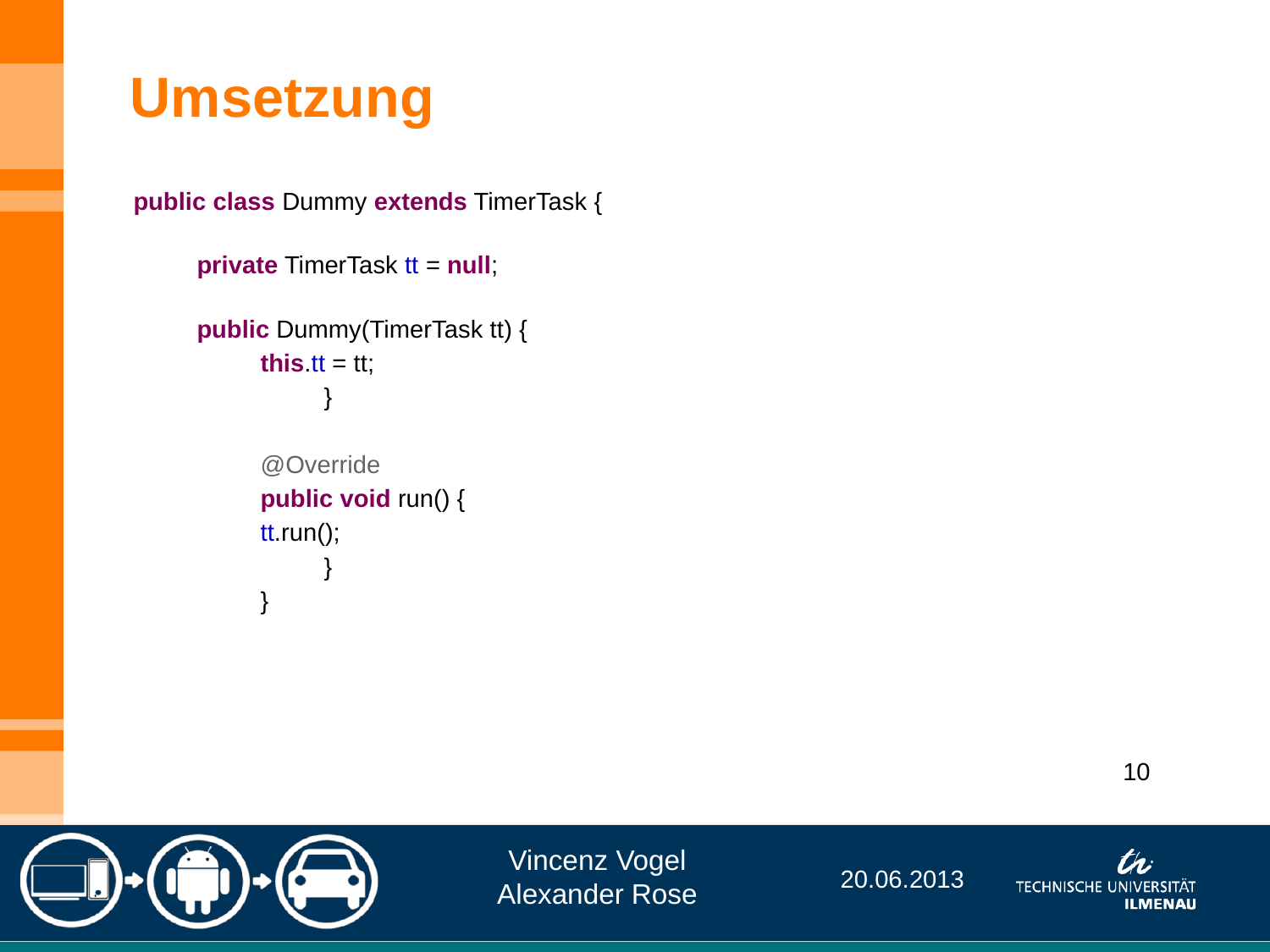

Umsetzung

public class Dummy extends TimerTask {

private TimerTask tt = null;

public Dummy(TimerTask tt) {
this.tt = tt;
	}

@Override
public void run() {
tt.run();
	}
}

10

Vincenz Vogel
Alexander Rose

20.06.2013